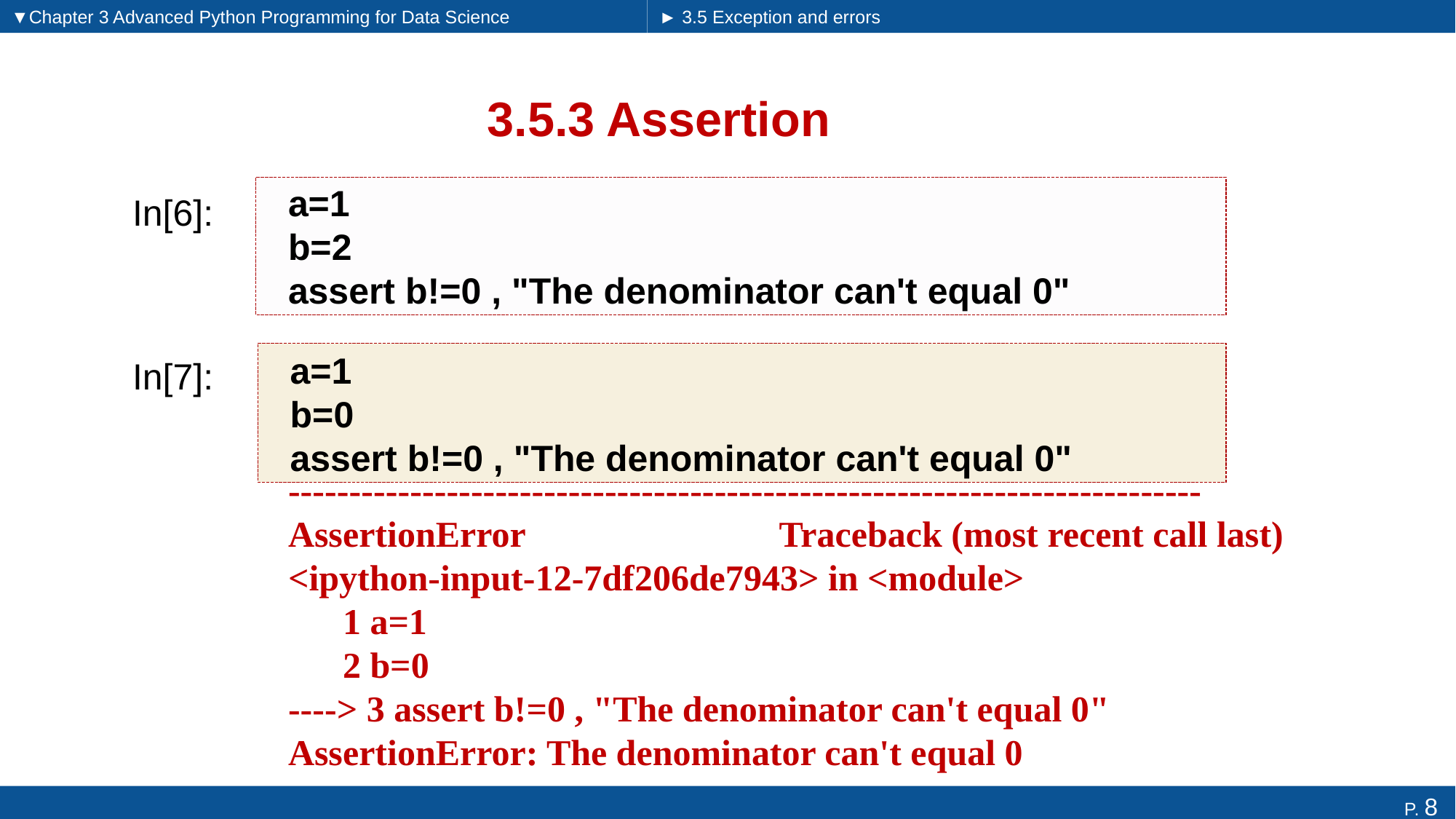

▼Chapter 3 Advanced Python Programming for Data Science
► 3.5 Exception and errors

# 3.5.3 Assertion
a=1
b=2
assert b!=0 , "The denominator can't equal 0"
In[6]:
a=1
b=0
assert b!=0 , "The denominator can't equal 0"
In[7]:
---------------------------------------------------------------------------
AssertionError                            Traceback (most recent call last)
<ipython-input-12-7df206de7943> in <module>
      1 a=1
      2 b=0
----> 3 assert b!=0 , "The denominator can't equal 0"
AssertionError: The denominator can't equal 0